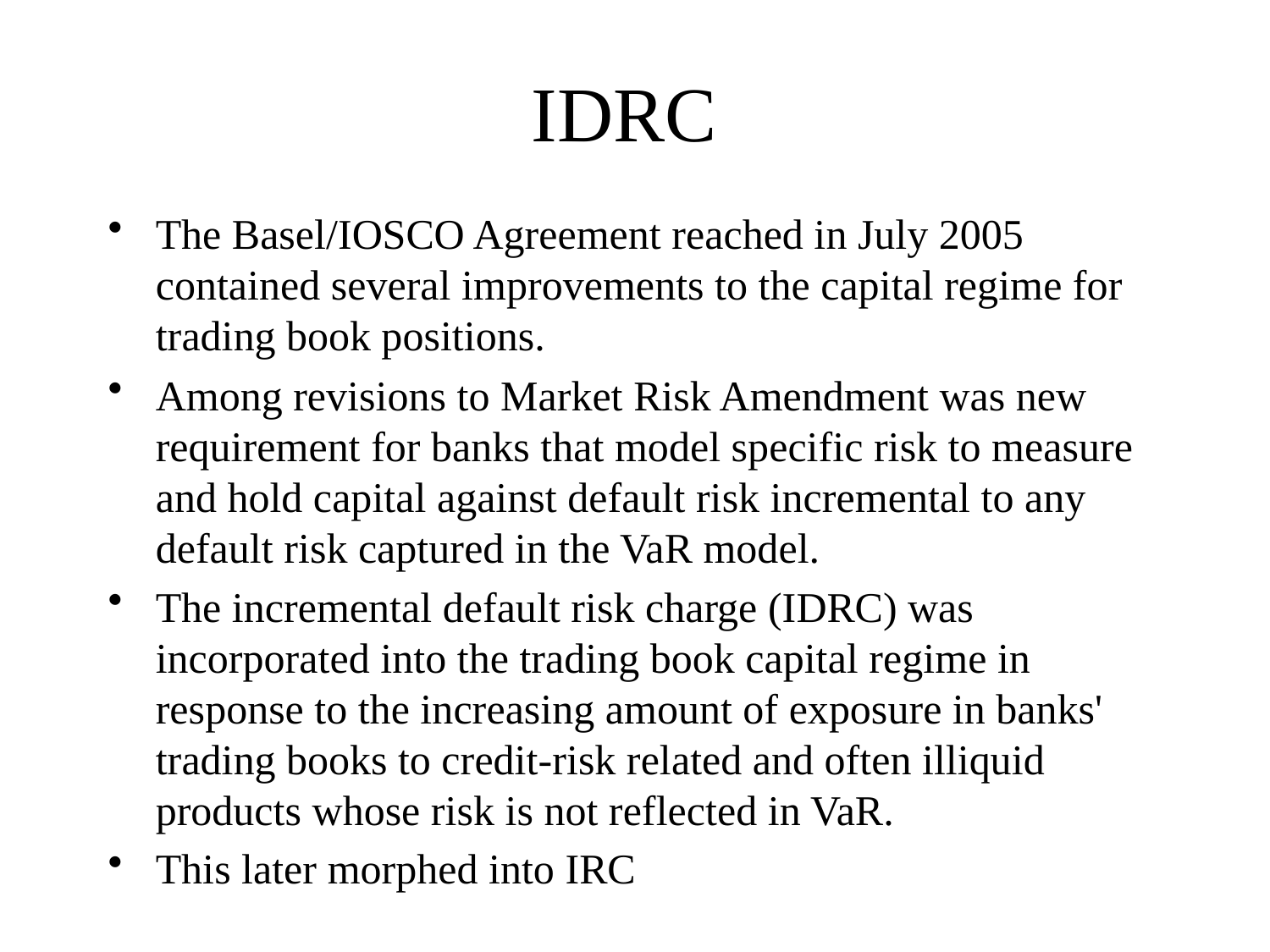

# IDRC
The Basel/IOSCO Agreement reached in July 2005 contained several improvements to the capital regime for trading book positions.
Among revisions to Market Risk Amendment was new requirement for banks that model specific risk to measure and hold capital against default risk incremental to any default risk captured in the VaR model.
The incremental default risk charge (IDRC) was incorporated into the trading book capital regime in response to the increasing amount of exposure in banks' trading books to credit-risk related and often illiquid products whose risk is not reflected in VaR.
This later morphed into IRC